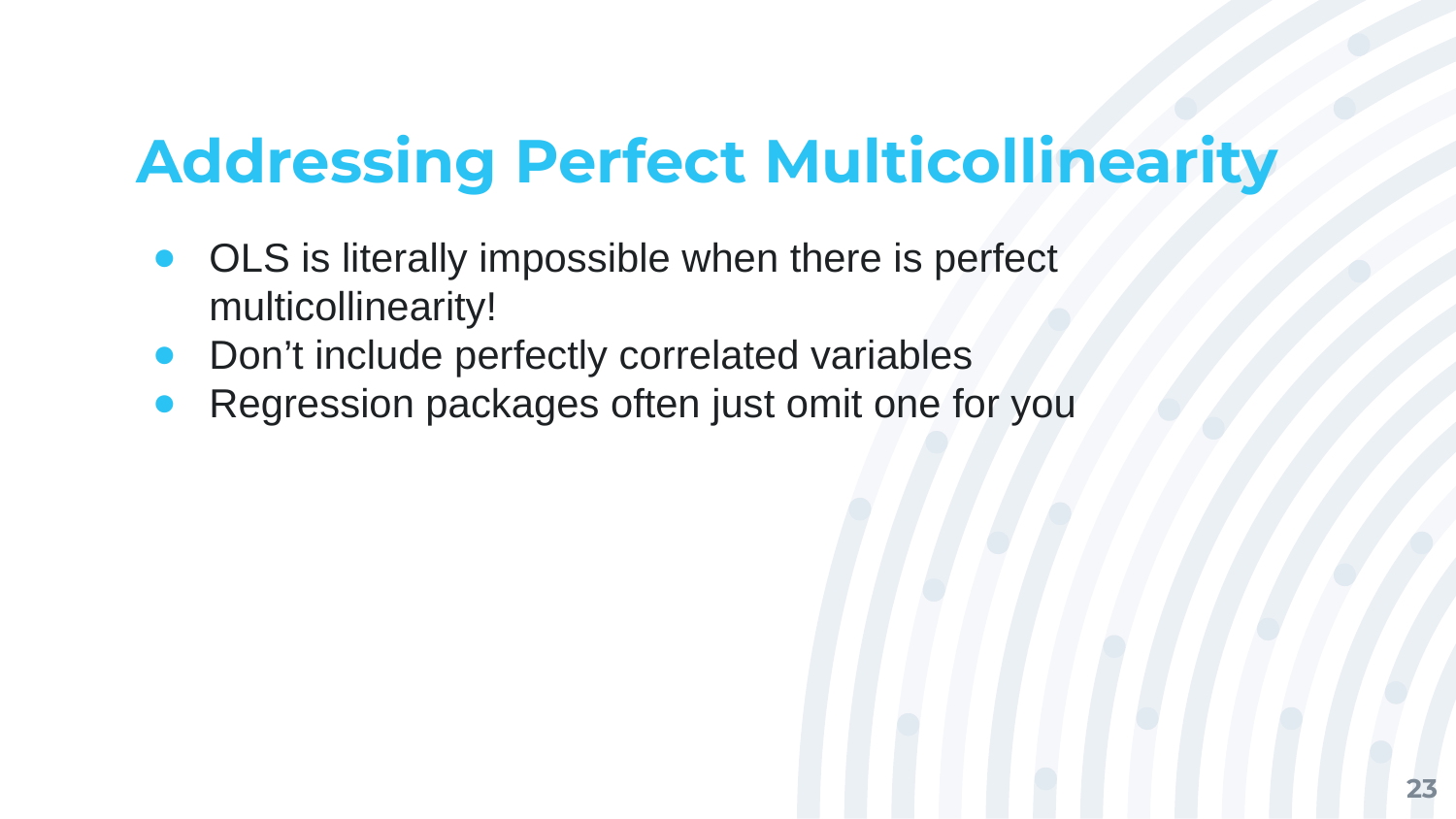

# Addressing Perfect Multicollinearity
OLS is literally impossible when there is perfect multicollinearity!
Don’t include perfectly correlated variables
Regression packages often just omit one for you

23